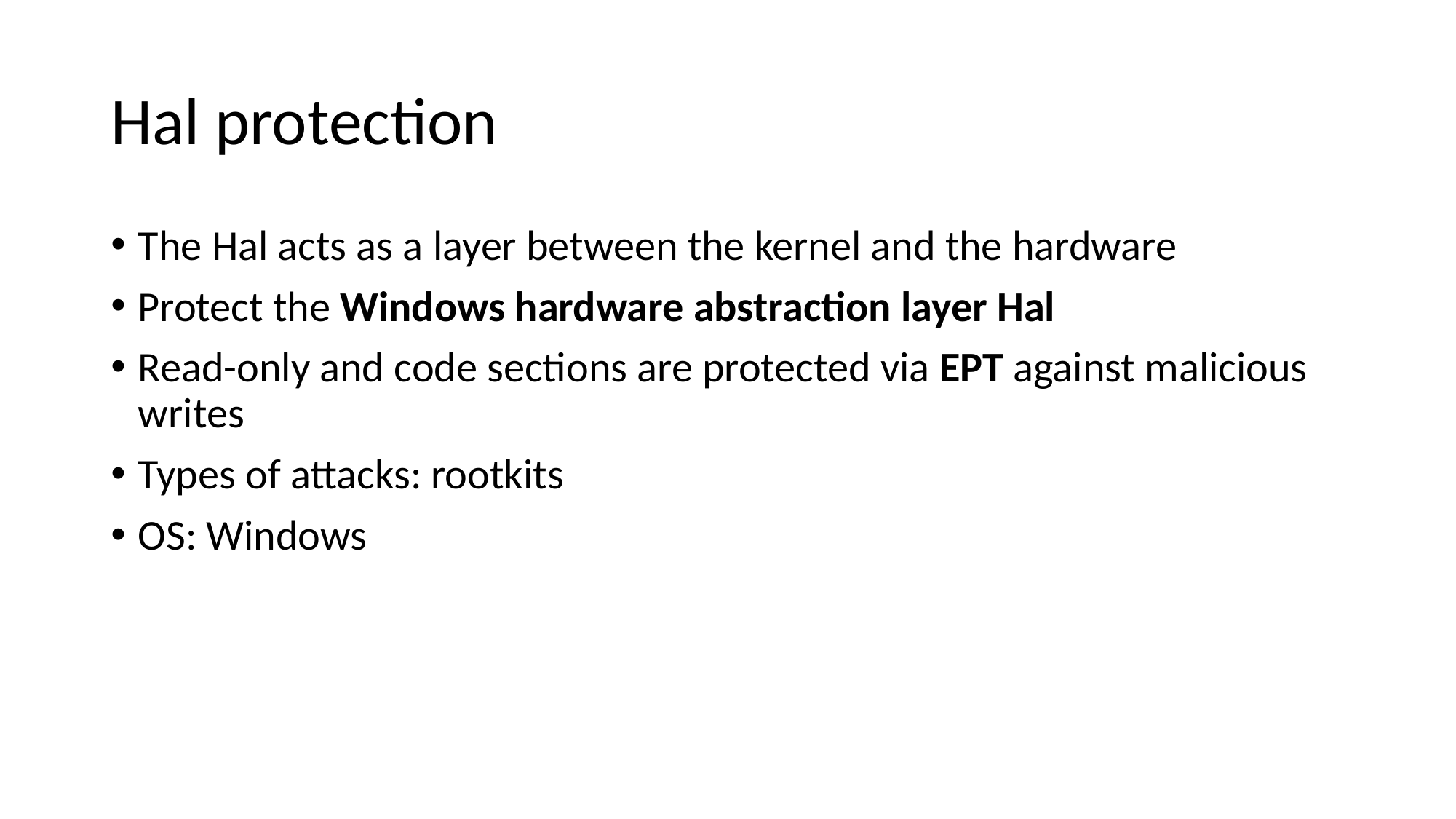

# Hal protection
The Hal acts as a layer between the kernel and the hardware
Protect the Windows hardware abstraction layer Hal
Read-only and code sections are protected via EPT against malicious writes
Types of attacks: rootkits
OS: Windows